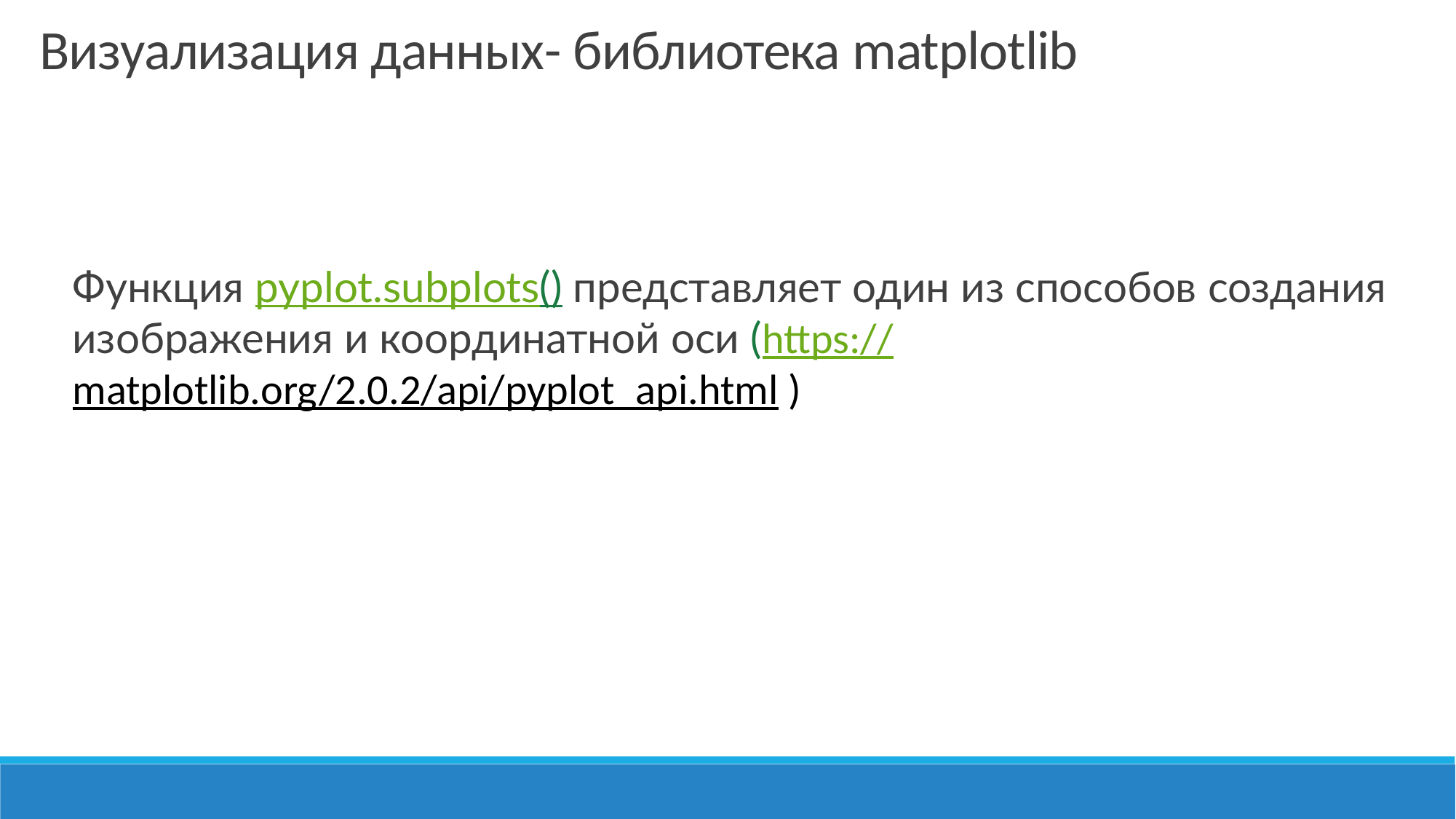

Визуализация данных- библиотека matplotlib
Функция pyplot.subplots() представляет один из способов создания изображения и координатной оси (https://matplotlib.org/2.0.2/api/pyplot_api.html )